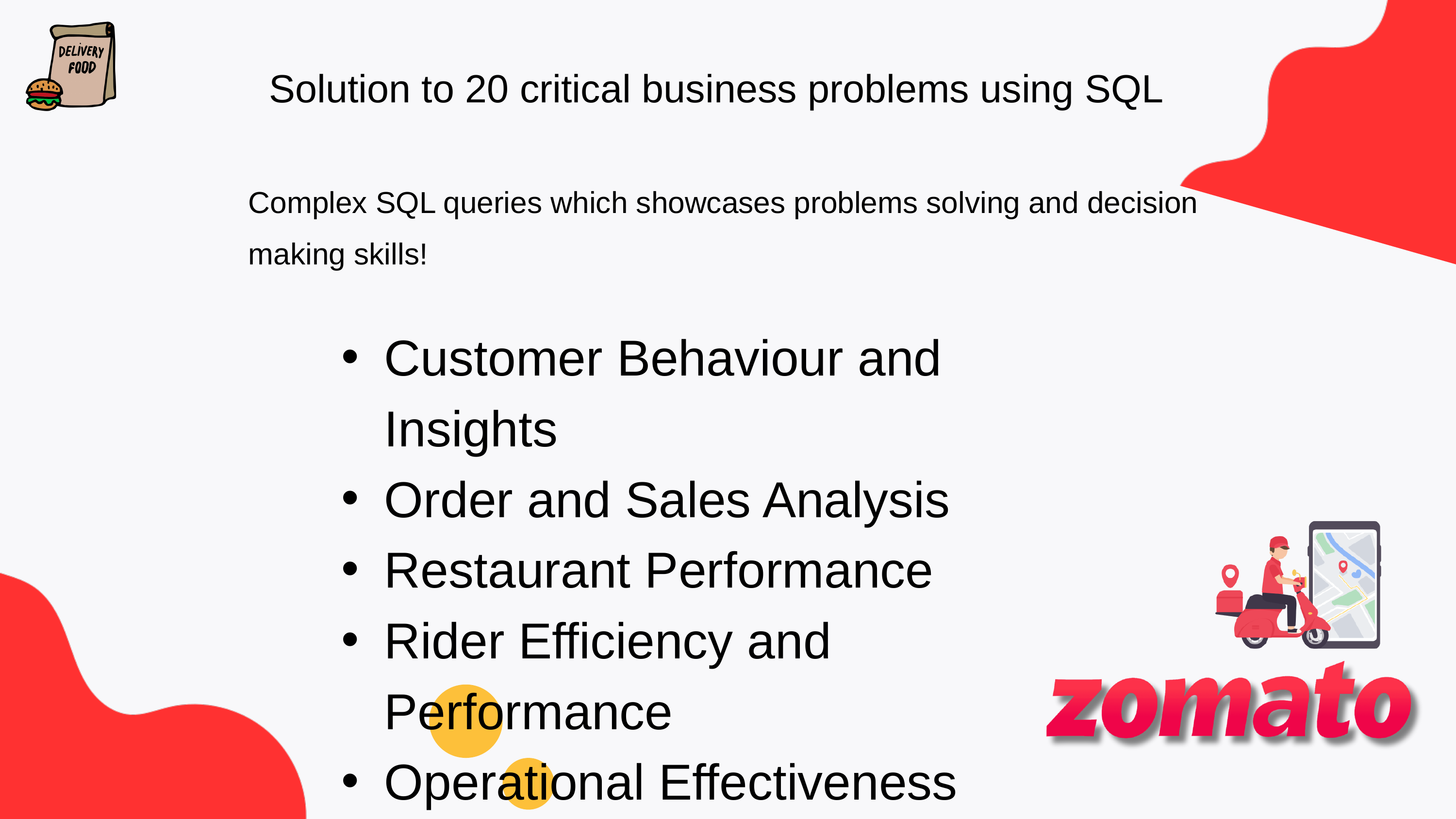

Solution to 20 critical business problems using SQL
Complex SQL queries which showcases problems solving and decision making skills!
Customer Behaviour and Insights
Order and Sales Analysis
Restaurant Performance
Rider Efficiency and Performance
Operational Effectiveness